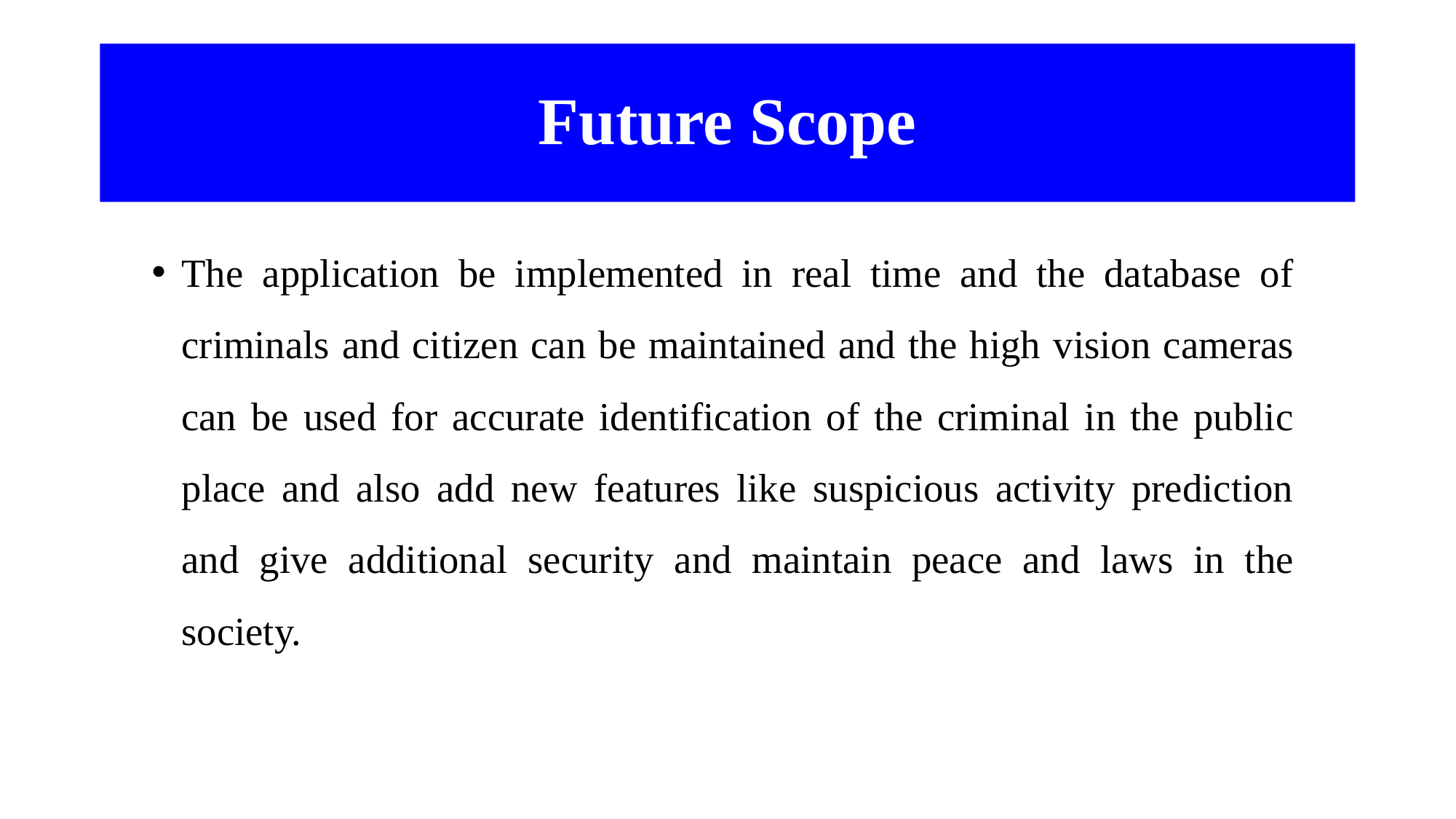

# Future Scope
The application be implemented in real time and the database of criminals and citizen can be maintained and the high vision cameras can be used for accurate identification of the criminal in the public place and also add new features like suspicious activity prediction and give additional security and maintain peace and laws in the society.